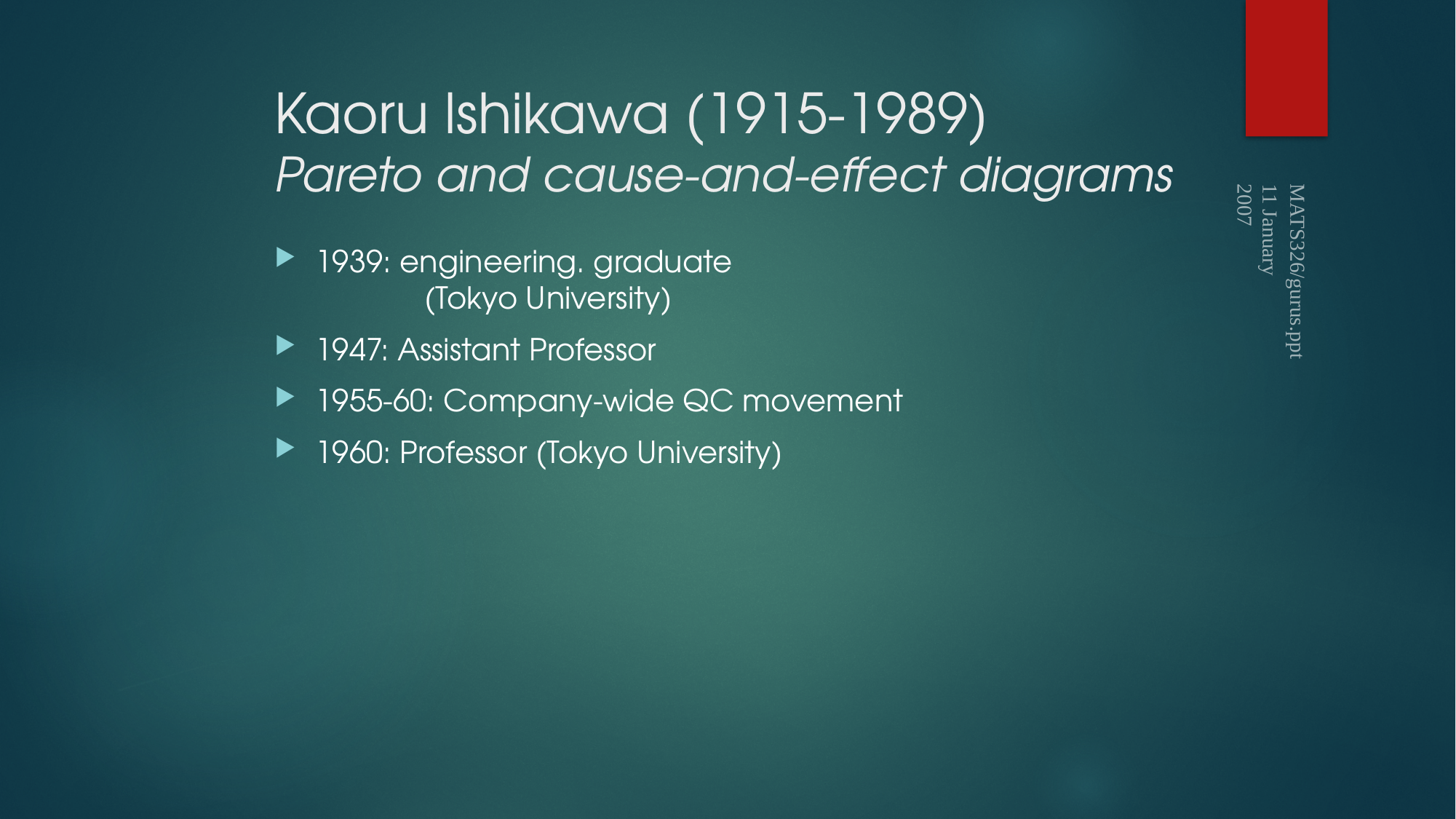

# Kaoru Ishikawa (1915-1989) Pareto and cause-and-effect diagrams
11 January 2007
1939: engineering. graduate
	(Tokyo University)
1947: Assistant Professor
1955-60: Company-wide QC movement
1960: Professor (Tokyo University)

MATS326/gurus.ppt